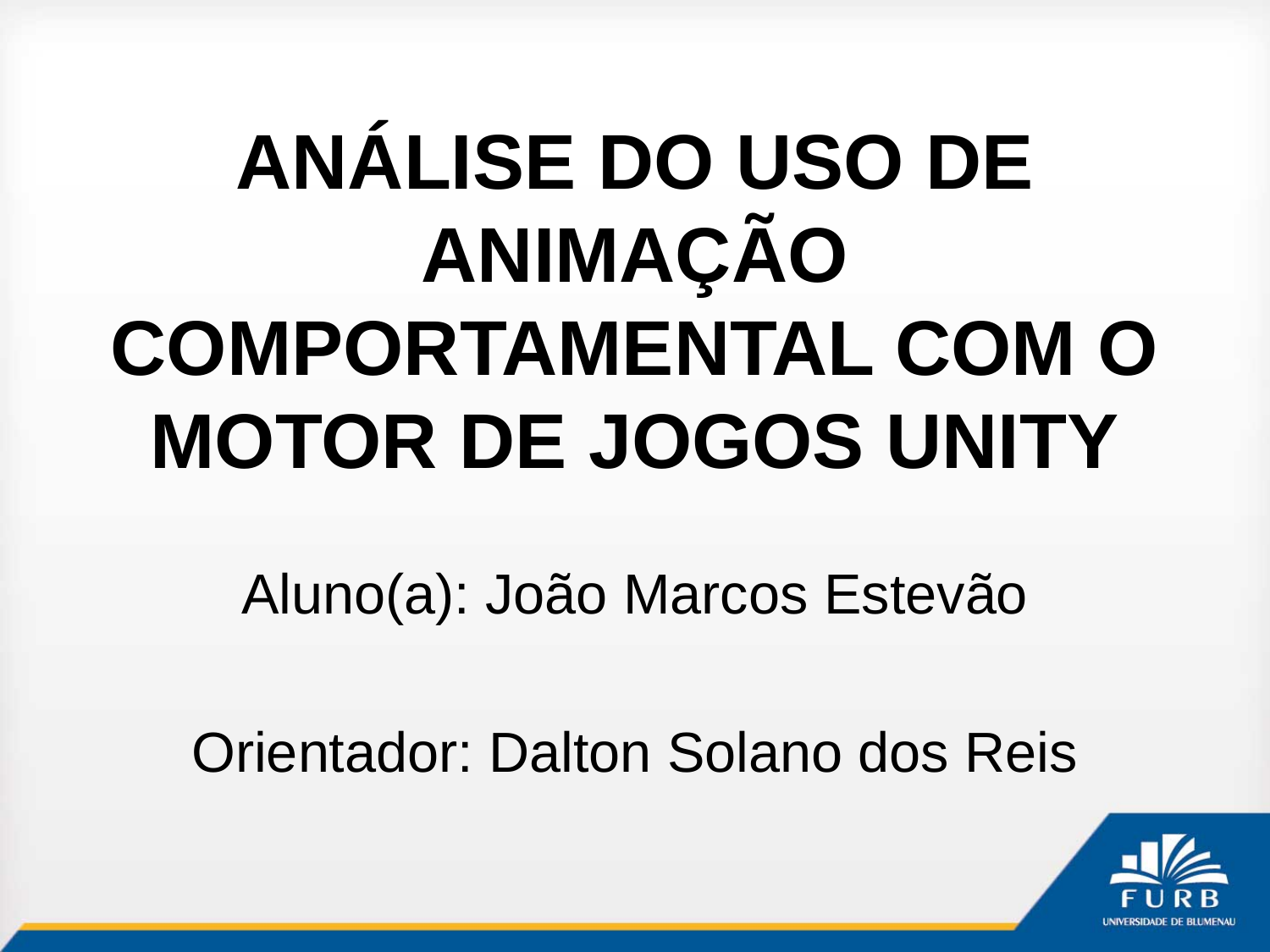

# ANÁLISE DO USO DE ANIMAÇÃO COMPORTAMENTAL COM O MOTOR DE JOGOS UNITY
Aluno(a): João Marcos Estevão

Orientador: Dalton Solano dos Reis